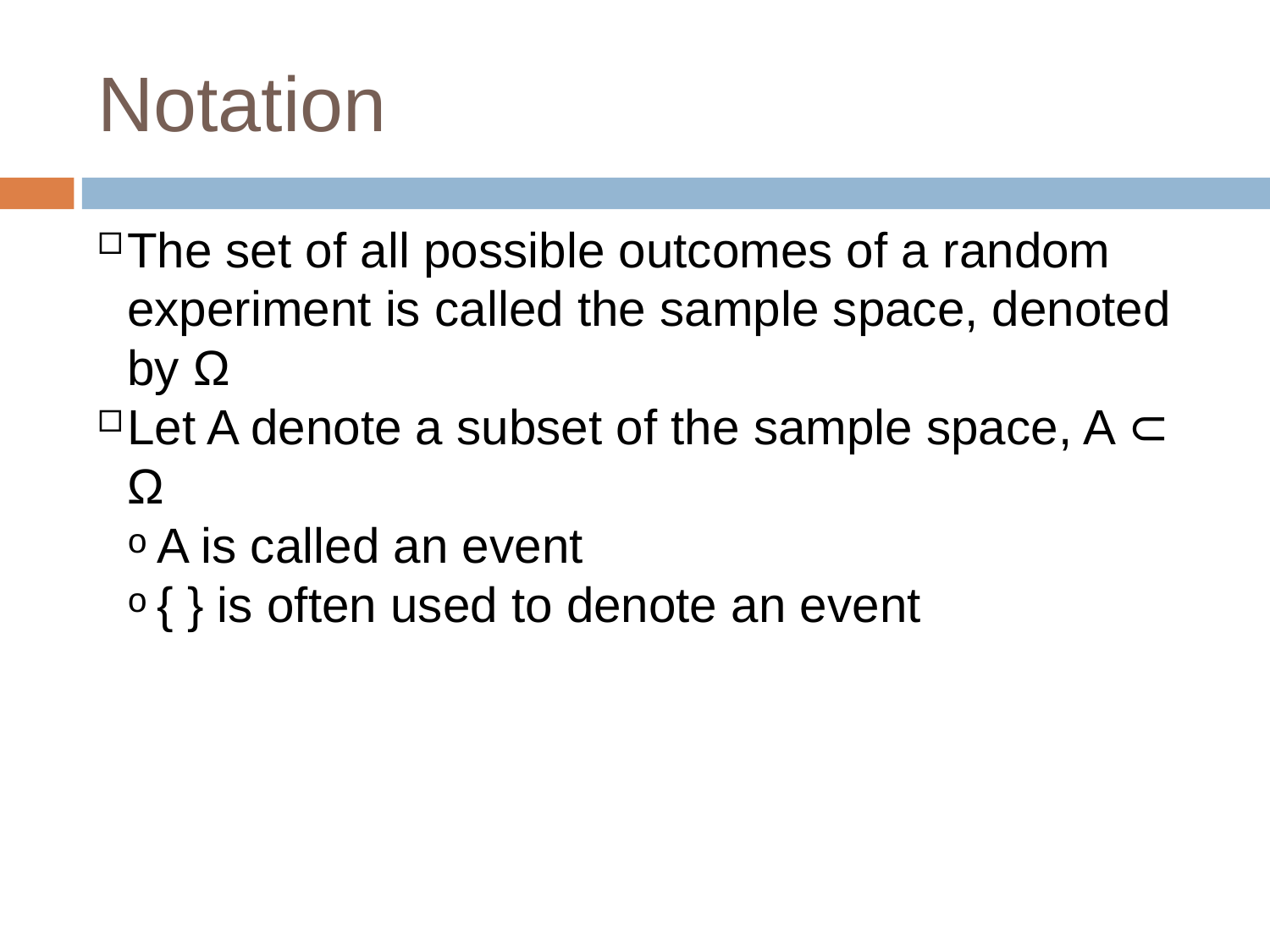

Notation

The set of all possible outcomes of a random experiment is called the sample space, denoted by Ω
Let A denote a subset of the sample space, A ⊂ Ω
A is called an event
{ } is often used to denote an event